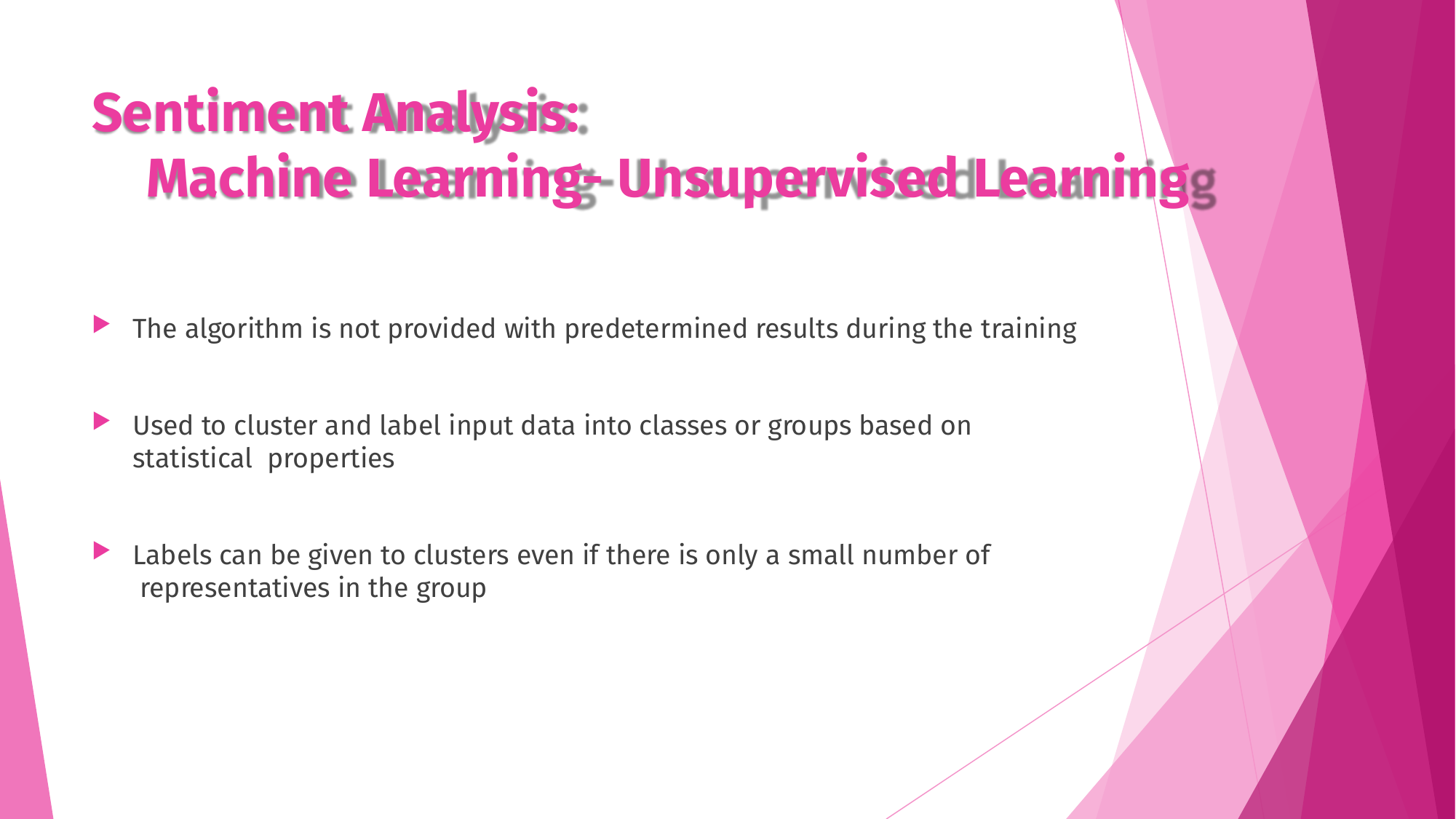

# Sentiment Analysis:
Machine Learning- Unsupervised Learning

The algorithm is not provided with predetermined results during the training

Used to cluster and label input data into classes or groups based on statistical  properties

Labels can be given to clusters even if there is only a small number of  representatives in the group